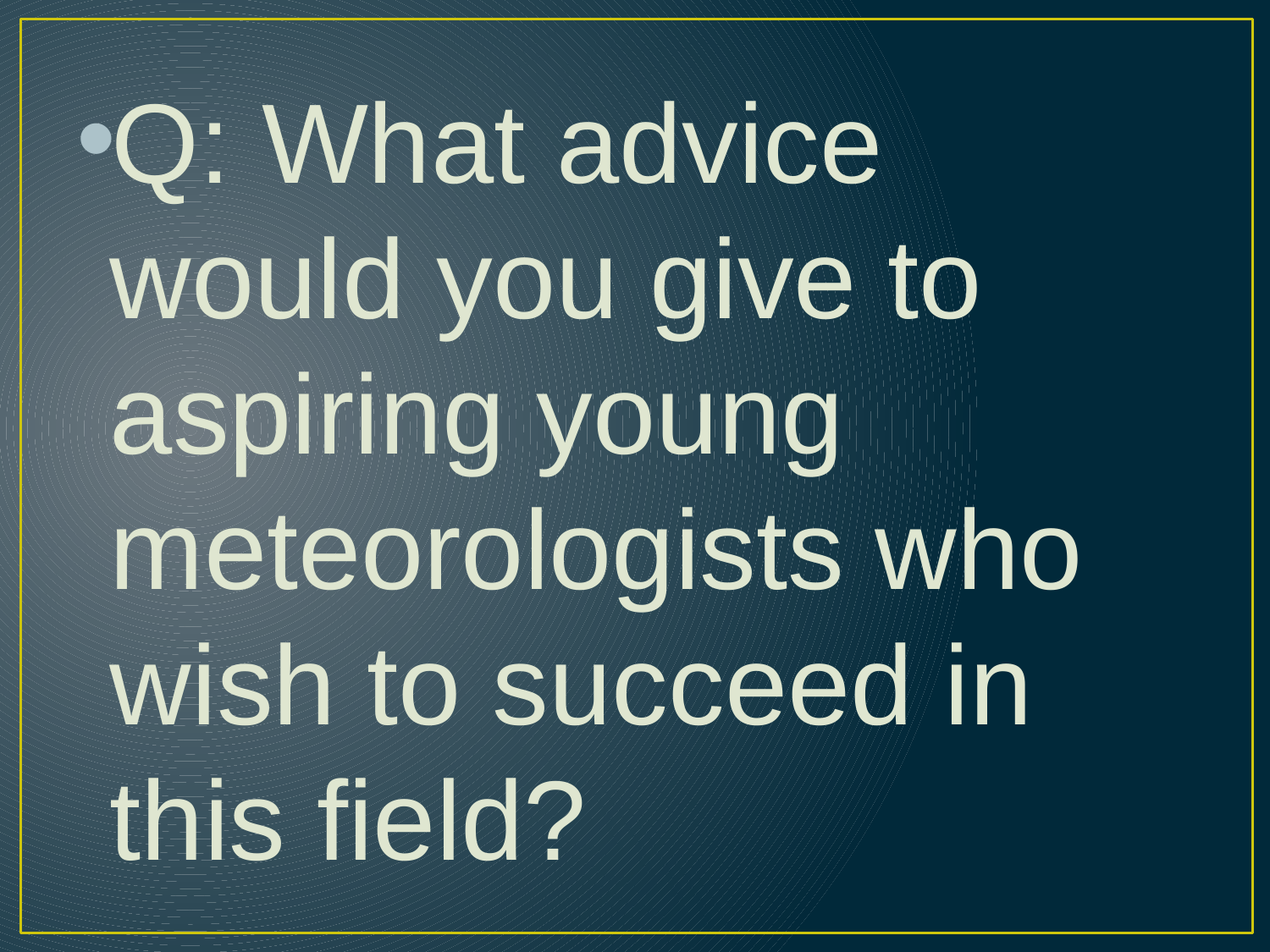

Q: What advice would you give to aspiring young meteorologists who wish to succeed in this field?